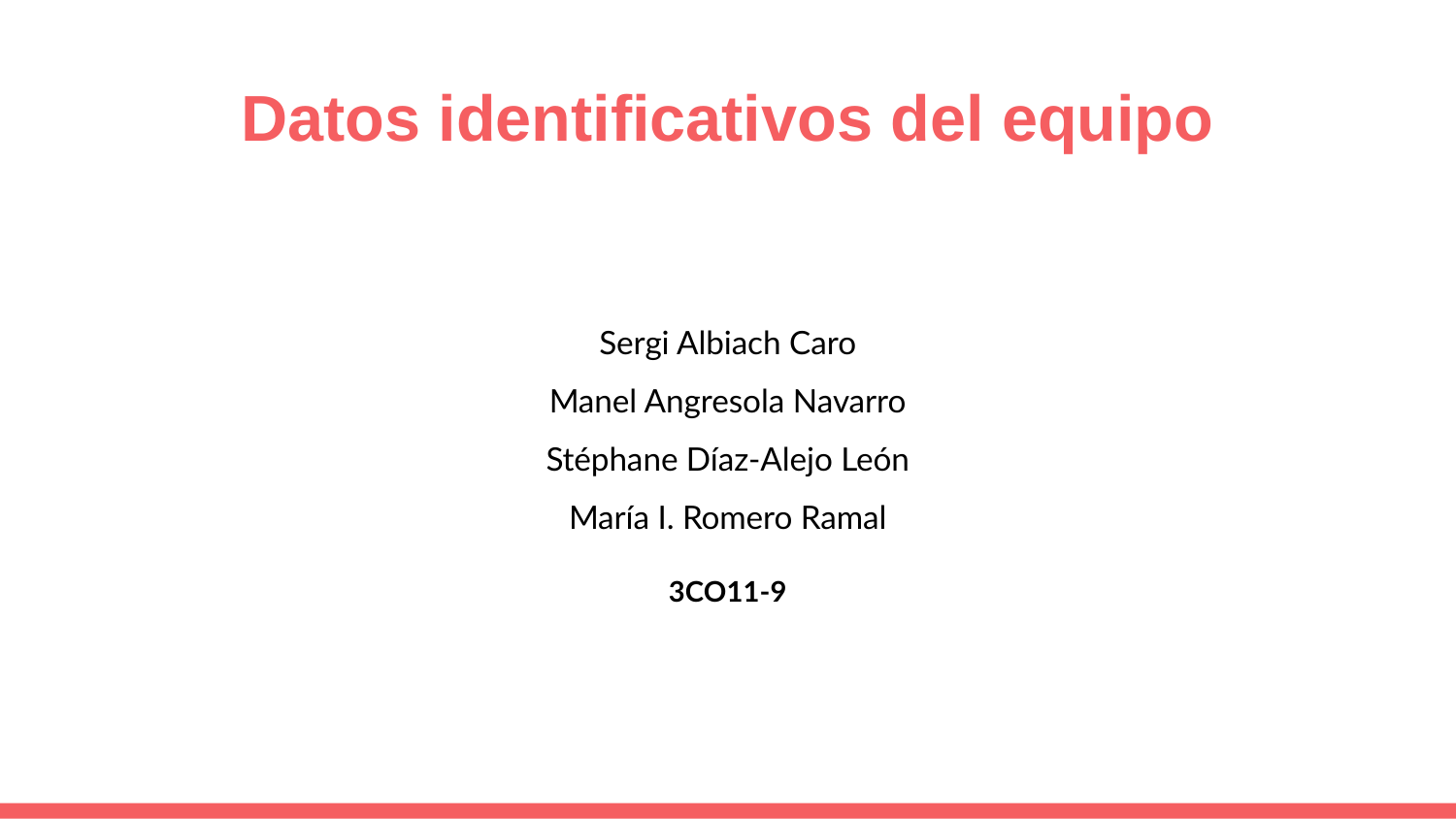

# Datos identificativos del equipo

Sergi Albiach Caro
Manel Angresola Navarro
Stéphane Díaz-Alejo León
María I. Romero Ramal

3CO11-9